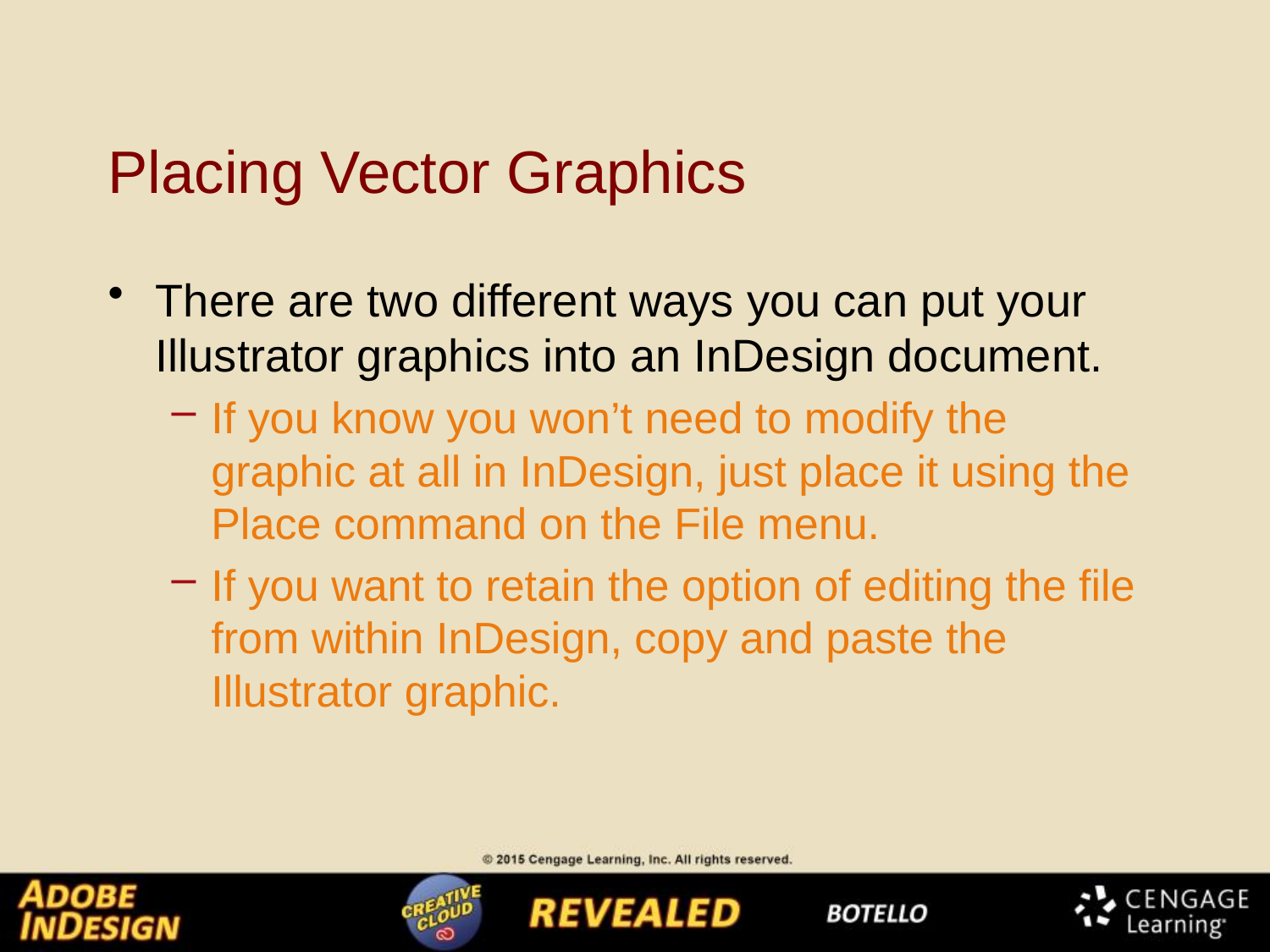

# Placing Vector Graphics
There are two different ways you can put your Illustrator graphics into an InDesign document.
If you know you won’t need to modify the graphic at all in InDesign, just place it using the Place command on the File menu.
If you want to retain the option of editing the file from within InDesign, copy and paste the Illustrator graphic.